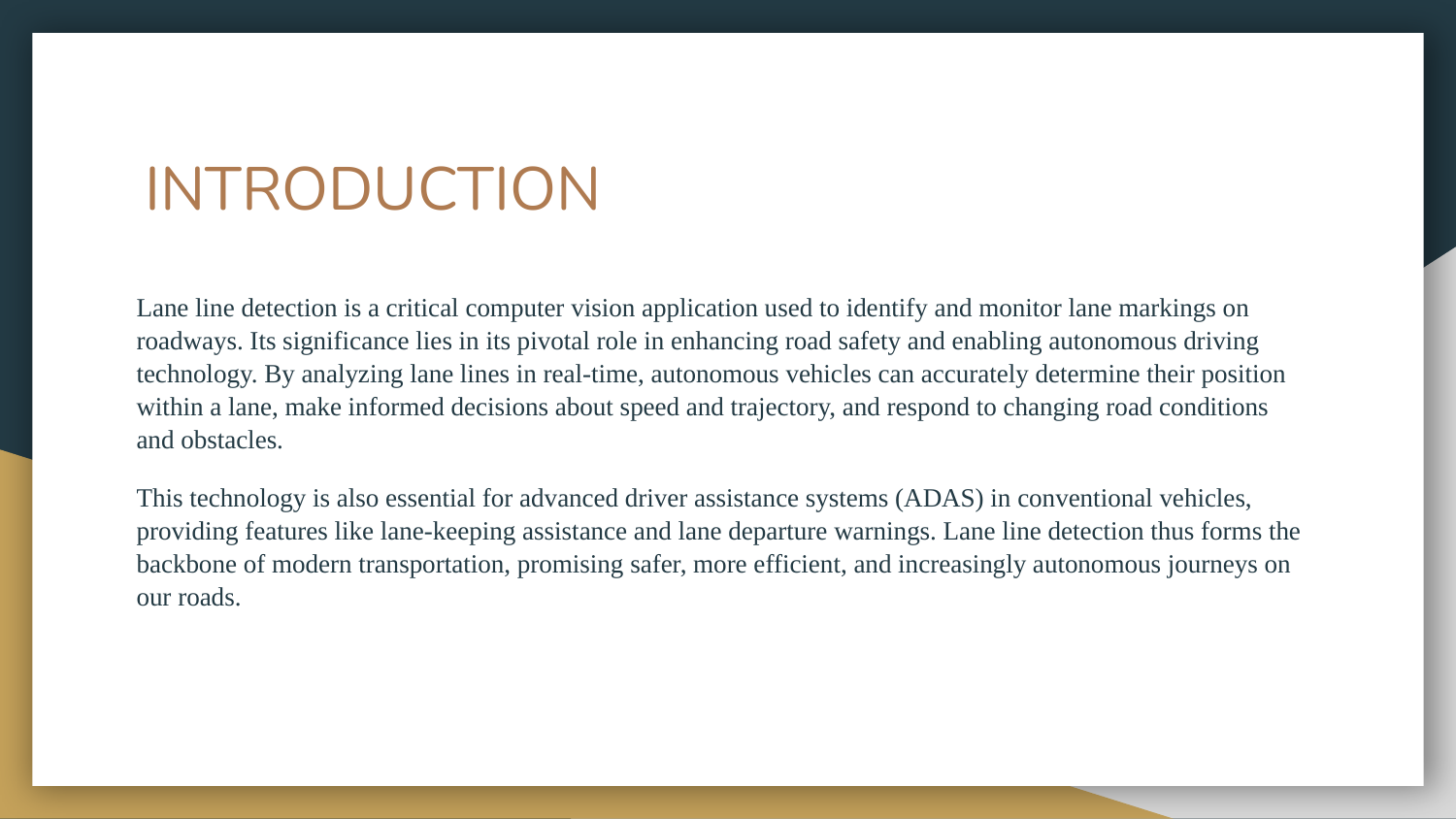

# INTRODUCTION
Lane line detection is a critical computer vision application used to identify and monitor lane markings on roadways. Its significance lies in its pivotal role in enhancing road safety and enabling autonomous driving technology. By analyzing lane lines in real-time, autonomous vehicles can accurately determine their position within a lane, make informed decisions about speed and trajectory, and respond to changing road conditions and obstacles.
This technology is also essential for advanced driver assistance systems (ADAS) in conventional vehicles, providing features like lane-keeping assistance and lane departure warnings. Lane line detection thus forms the backbone of modern transportation, promising safer, more efficient, and increasingly autonomous journeys on our roads.